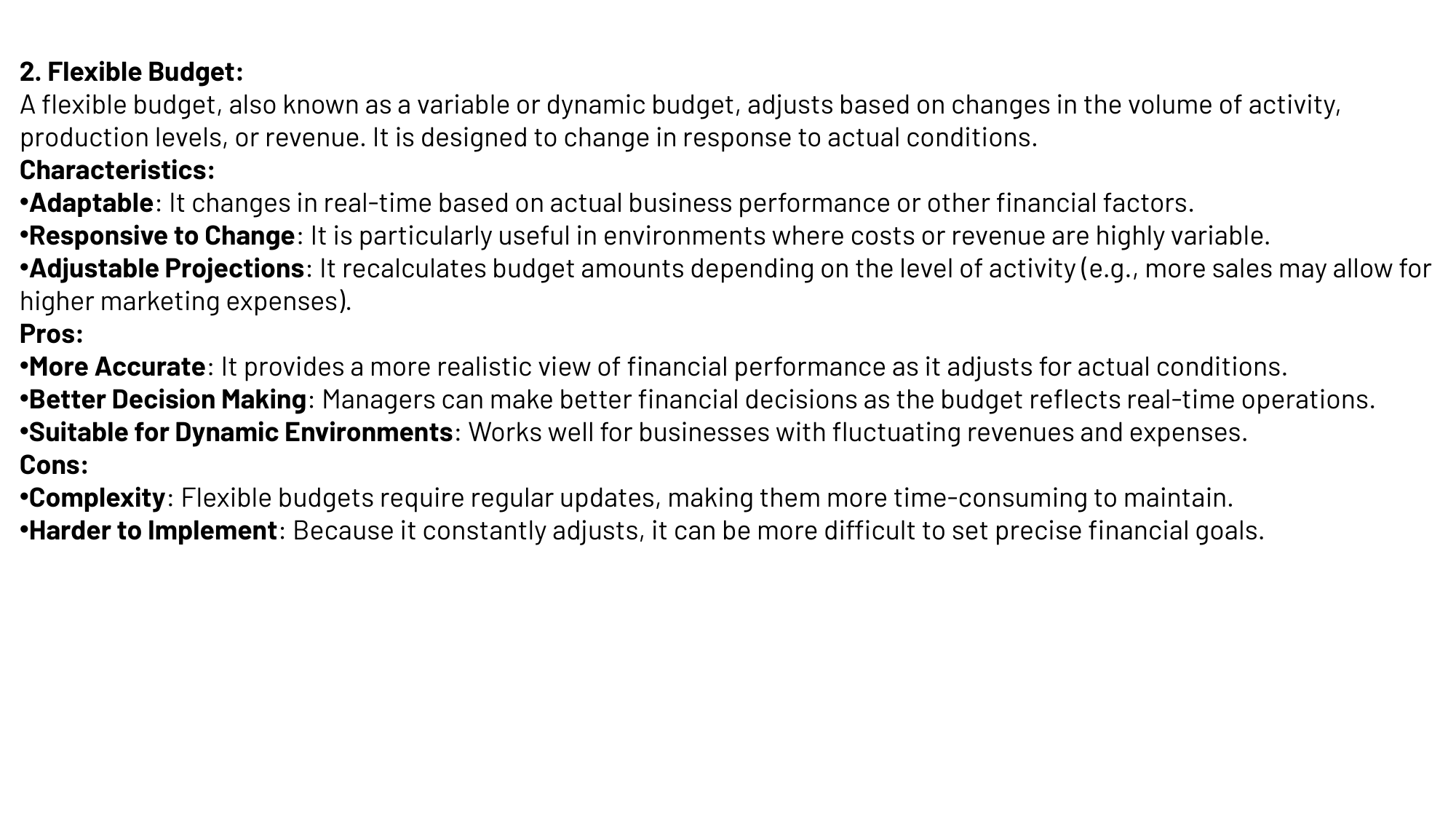

2. Flexible Budget:
A flexible budget, also known as a variable or dynamic budget, adjusts based on changes in the volume of activity, production levels, or revenue. It is designed to change in response to actual conditions.
Characteristics:
Adaptable: It changes in real-time based on actual business performance or other financial factors.
Responsive to Change: It is particularly useful in environments where costs or revenue are highly variable.
Adjustable Projections: It recalculates budget amounts depending on the level of activity (e.g., more sales may allow for higher marketing expenses).
Pros:
More Accurate: It provides a more realistic view of financial performance as it adjusts for actual conditions.
Better Decision Making: Managers can make better financial decisions as the budget reflects real-time operations.
Suitable for Dynamic Environments: Works well for businesses with fluctuating revenues and expenses.
Cons:
Complexity: Flexible budgets require regular updates, making them more time-consuming to maintain.
Harder to Implement: Because it constantly adjusts, it can be more difficult to set precise financial goals.